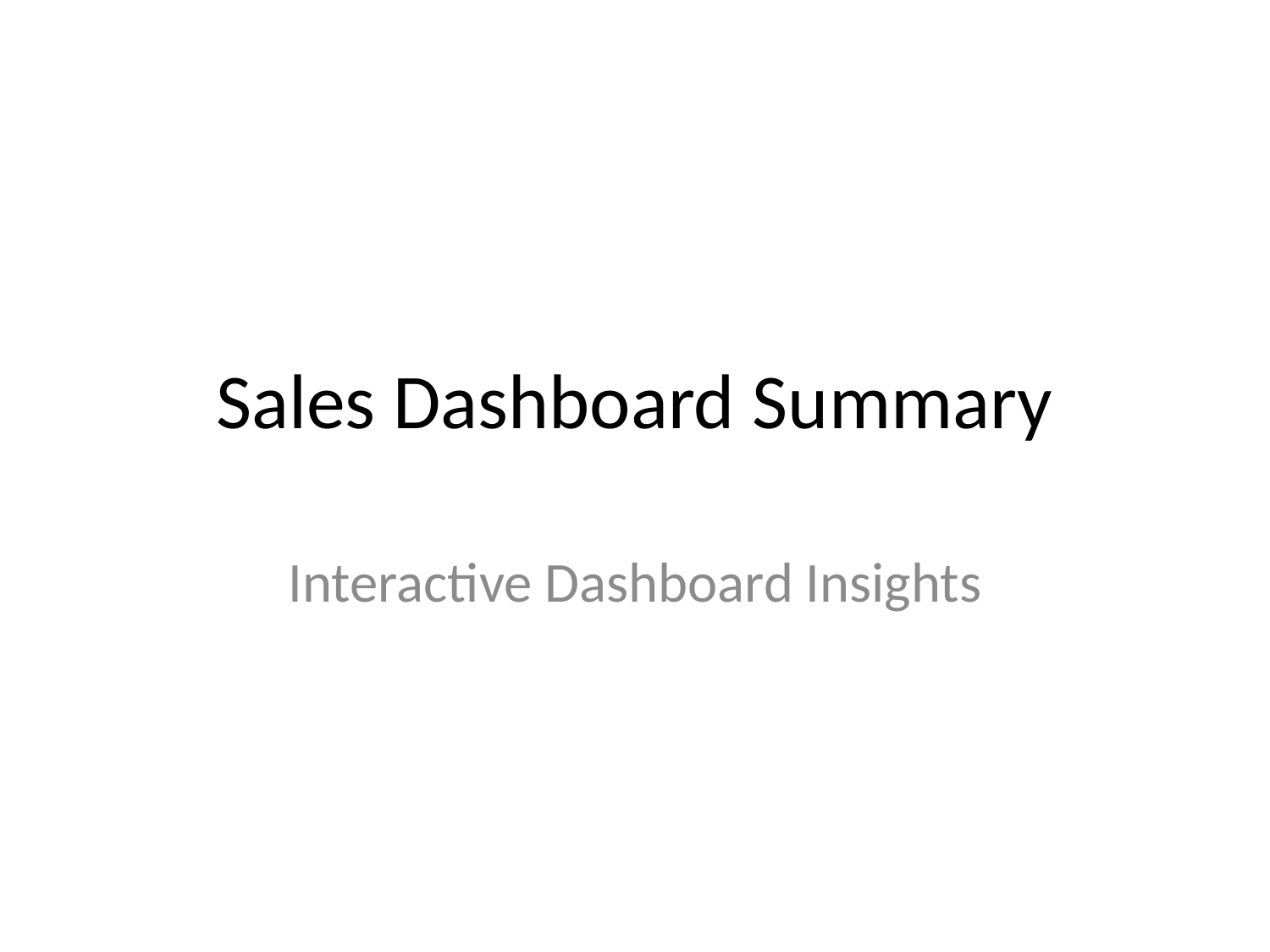

# Sales Dashboard Summary
Interactive Dashboard Insights